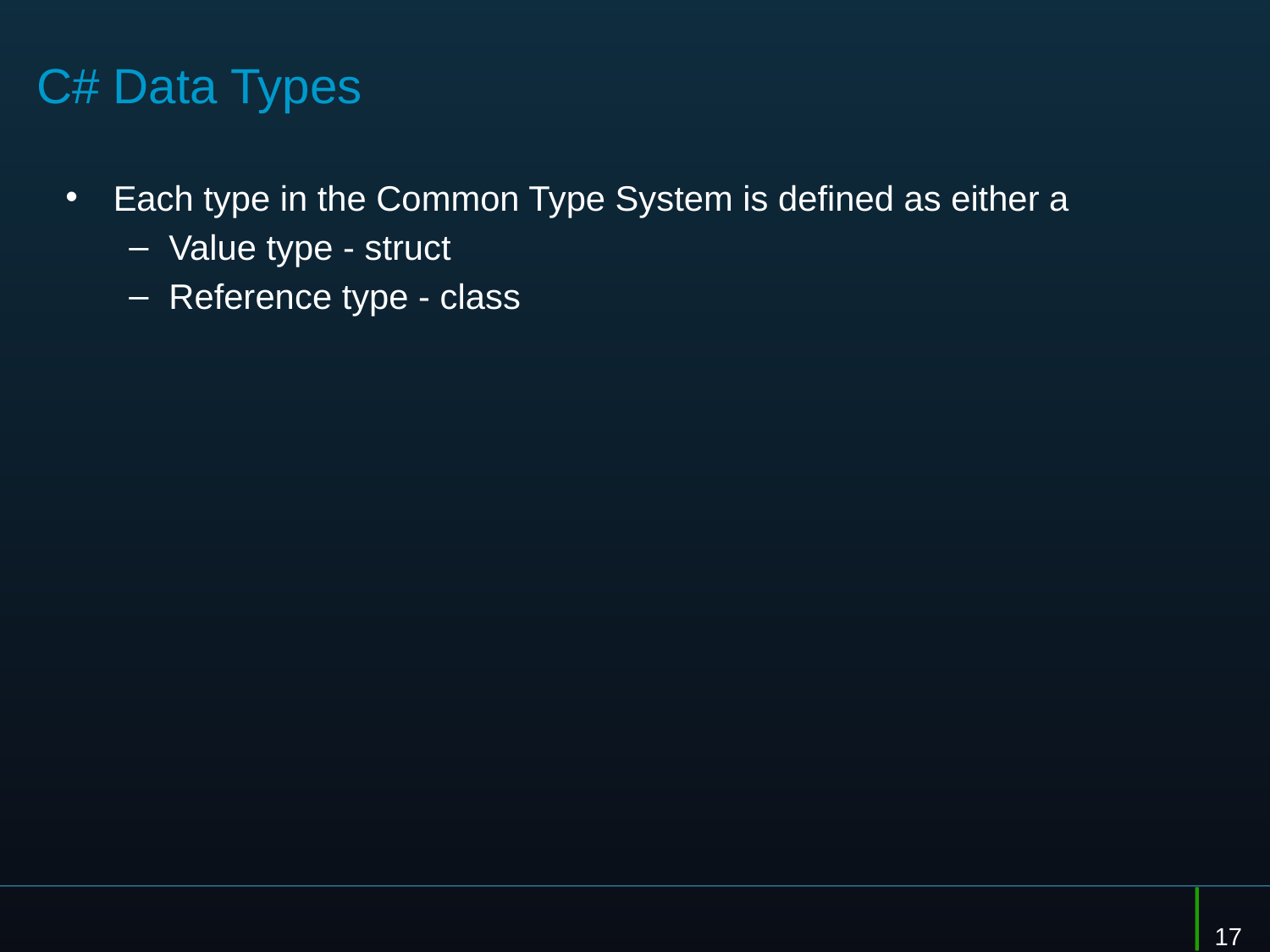

# C# Data Types
Each type in the Common Type System is defined as either a
Value type - struct
Reference type - class

17